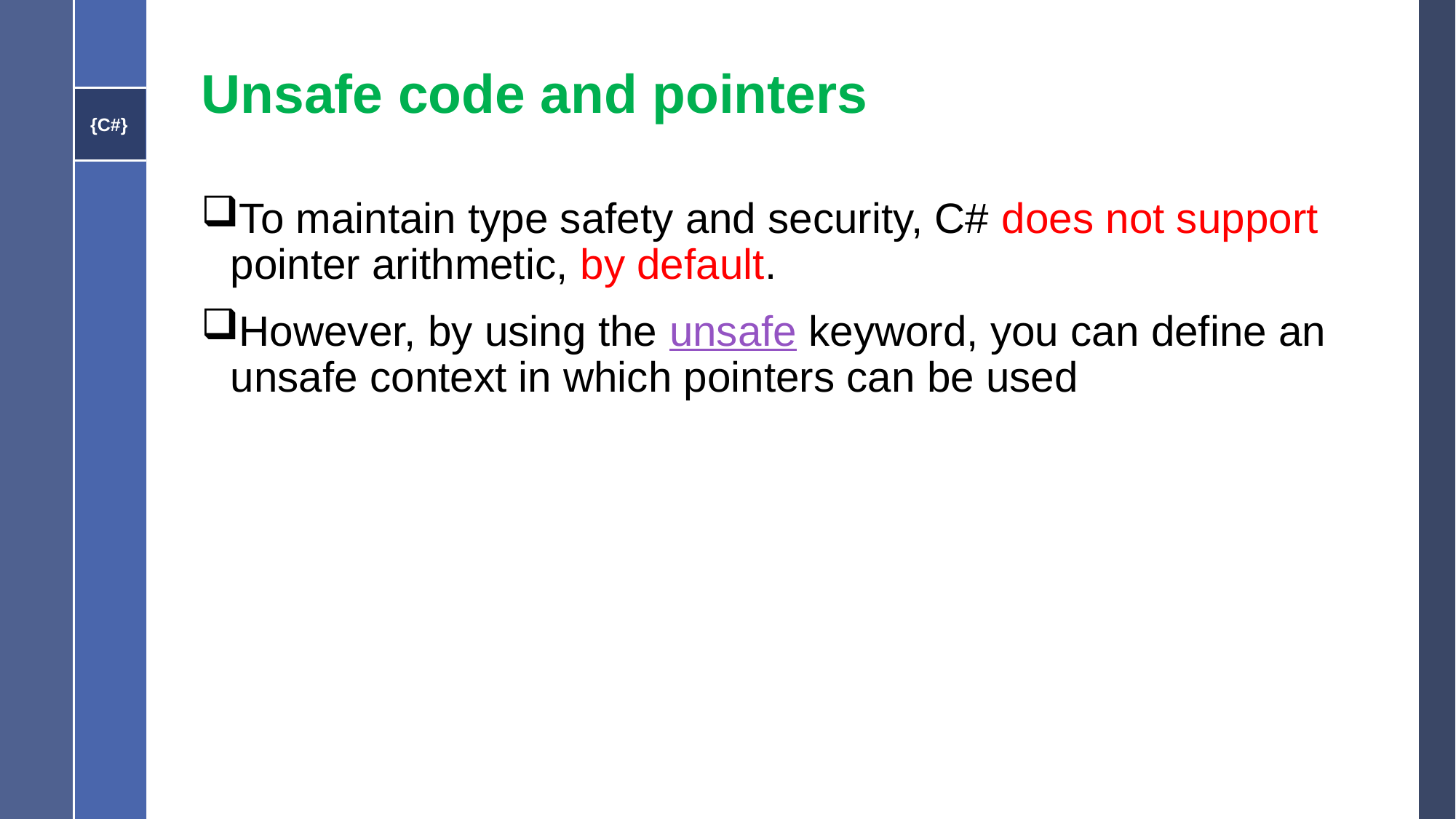

# Unsafe code and pointers
To maintain type safety and security, C# does not support pointer arithmetic, by default.
However, by using the unsafe keyword, you can define an unsafe context in which pointers can be used